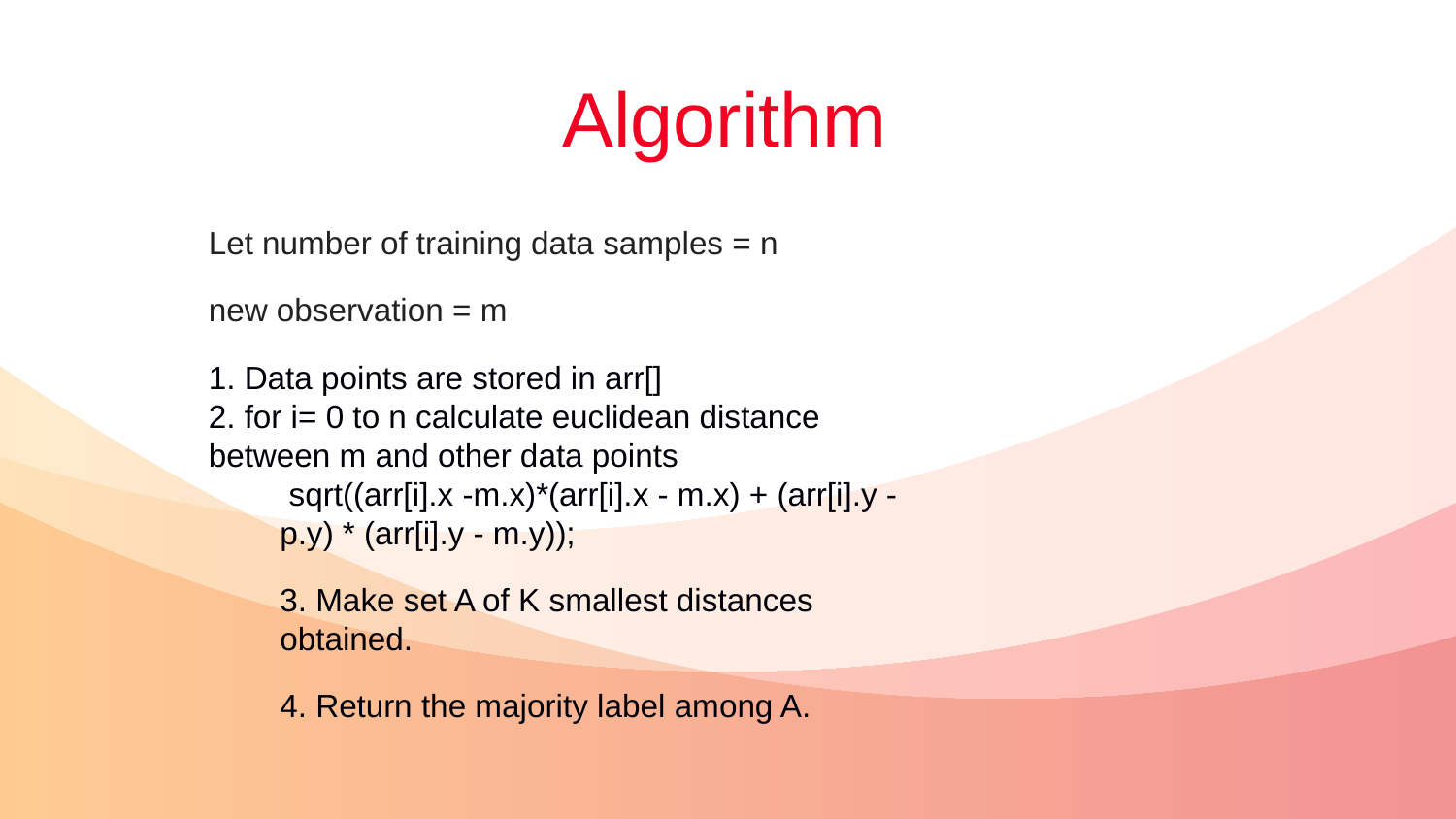

# Algorithm
Let number of training data samples = n
new observation = m
1. Data points are stored in arr[]
2. for i= 0 to n calculate euclidean distance between m and other data points
 sqrt((arr[i].x -m.x)*(arr[i].x - m.x) + (arr[i].y - p.y) * (arr[i].y - m.y));
3. Make set A of K smallest distances obtained.
4. Return the majority label among A.